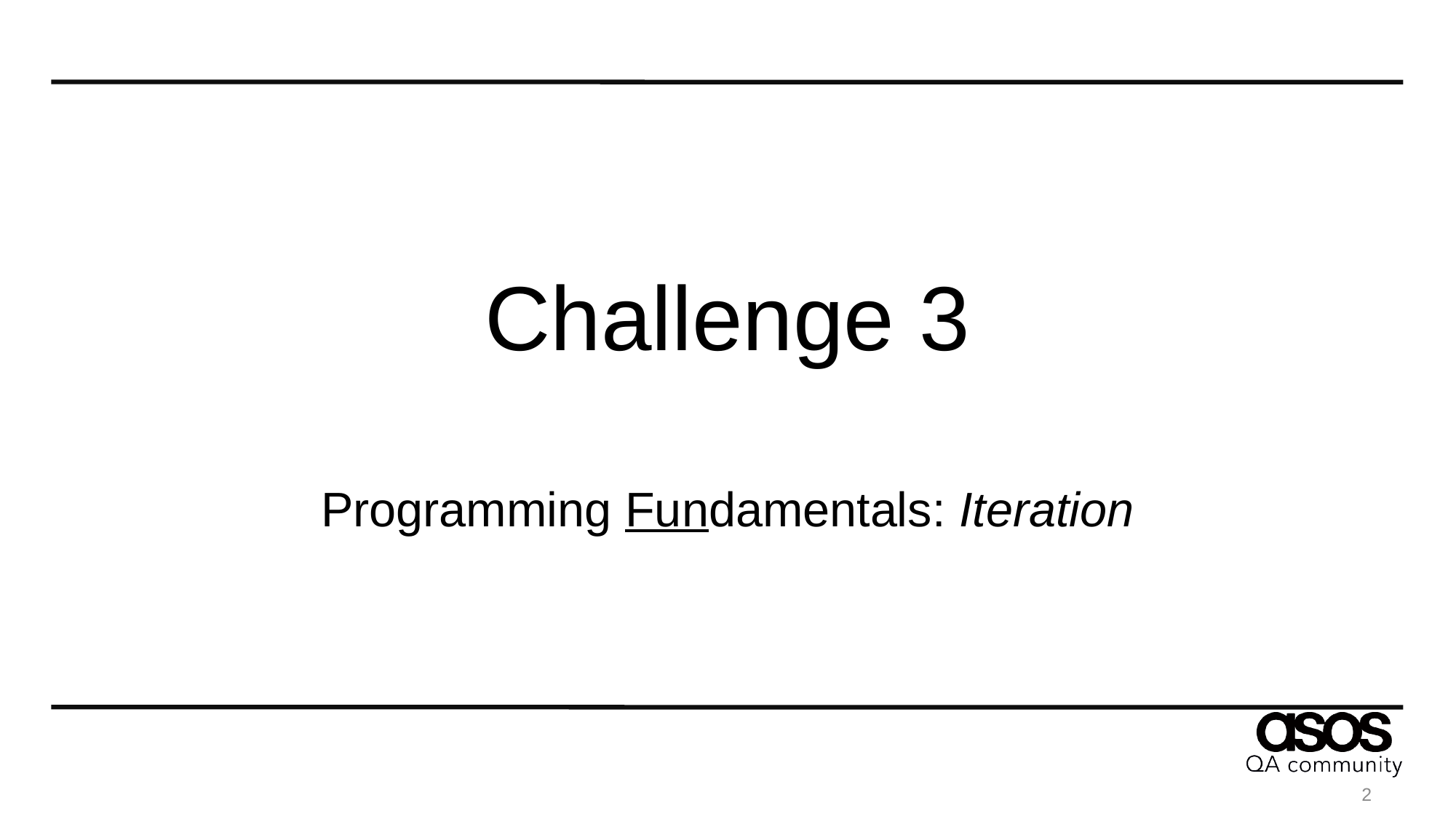

# Challenge 3 Programming Fundamentals: Iteration
2